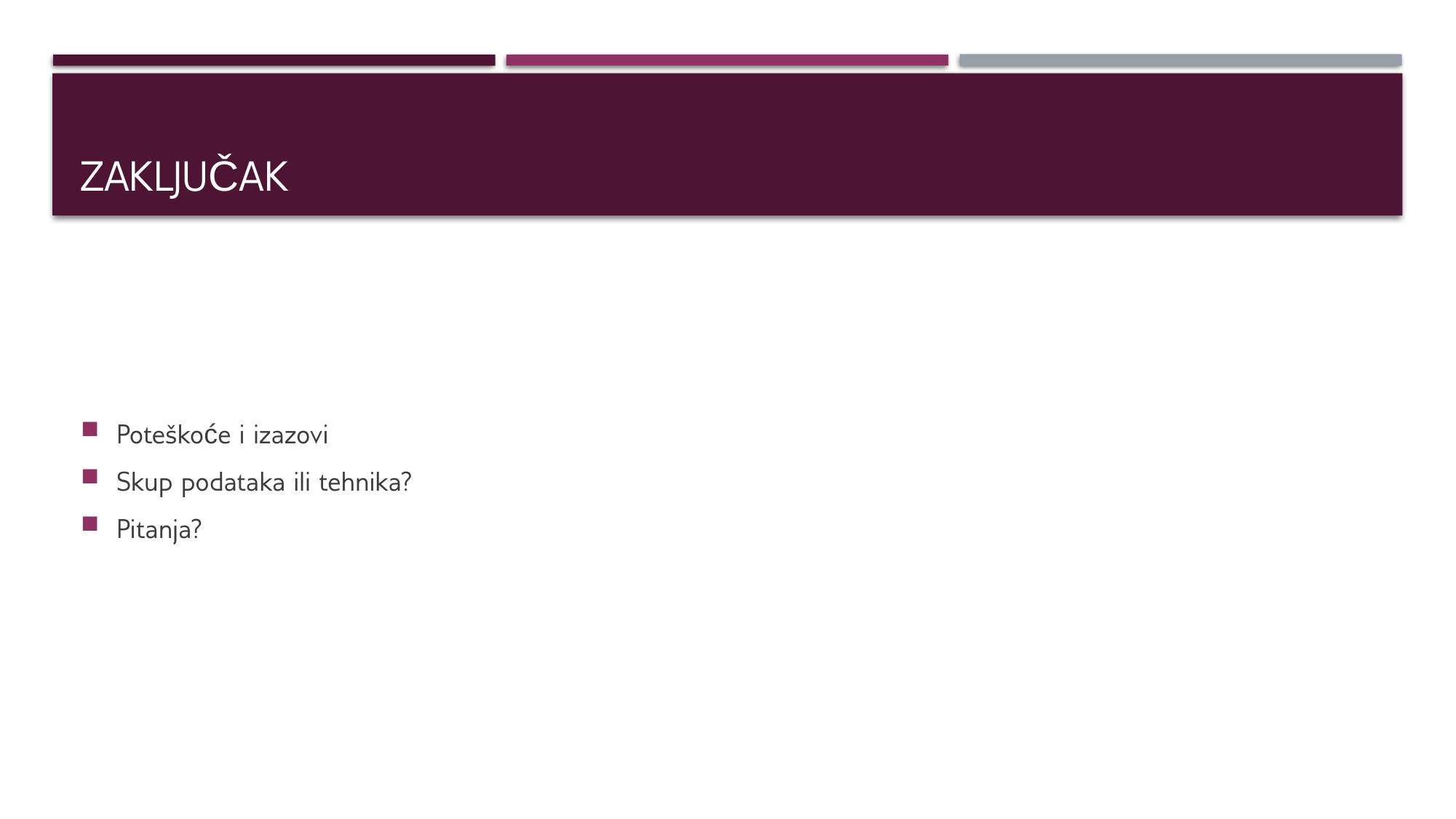

# zaključak
Poteškoće i izazovi
Skup podataka ili tehnika?
Pitanja?